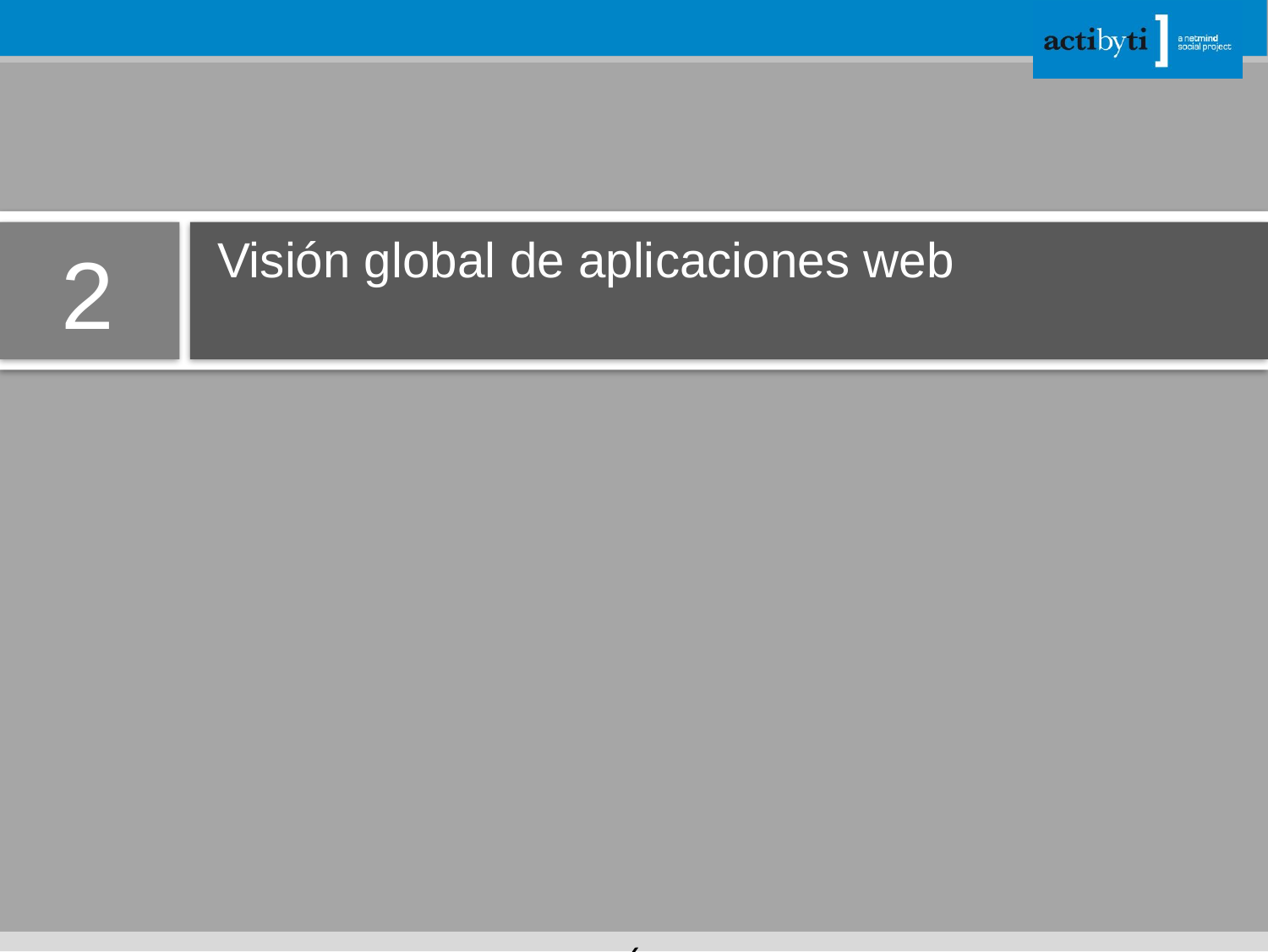

# Visión global de aplicaciones web
2
6